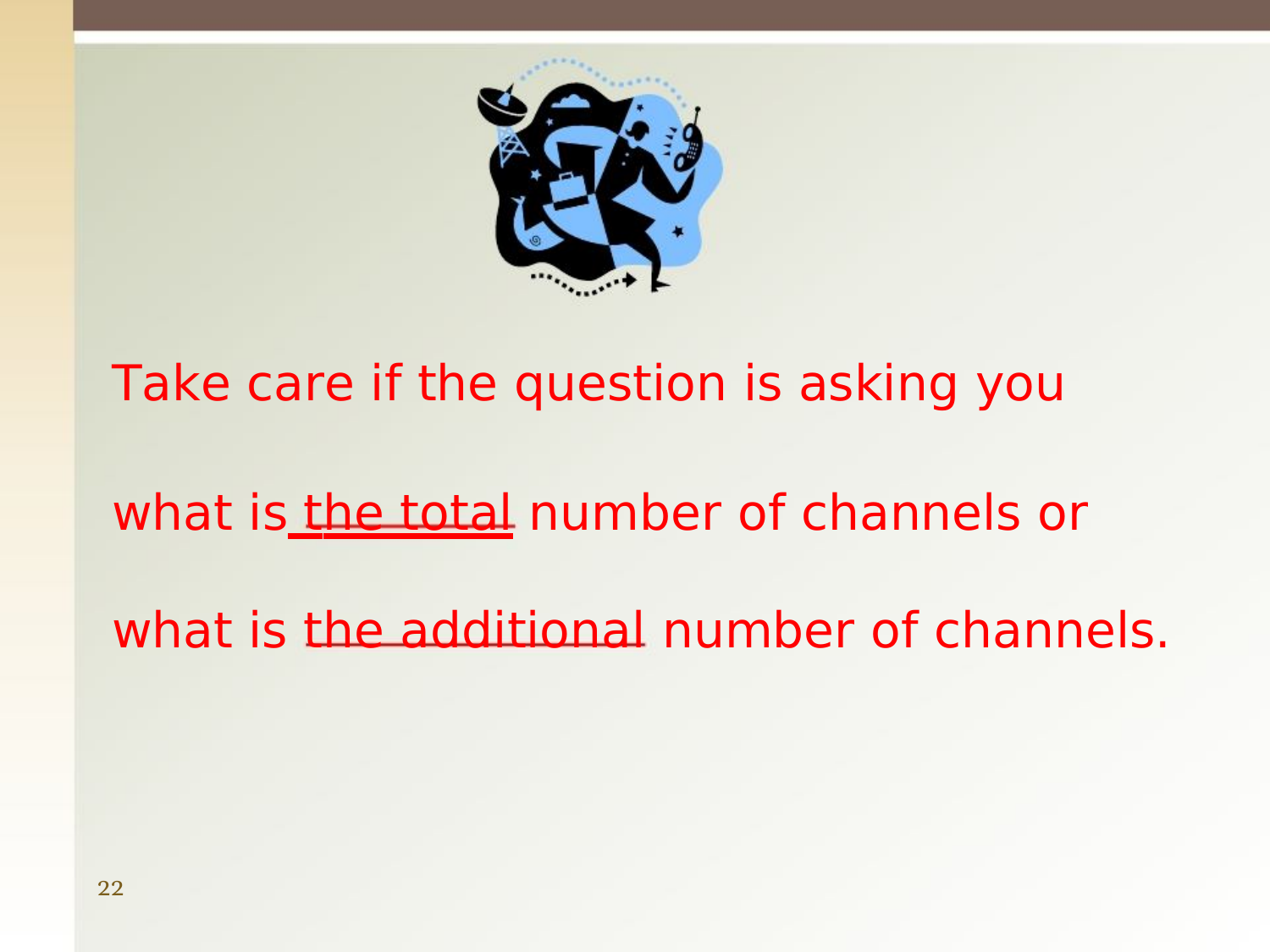

Take care if the question is asking you
what is the total number of channels or what is the additional number of channels.
22